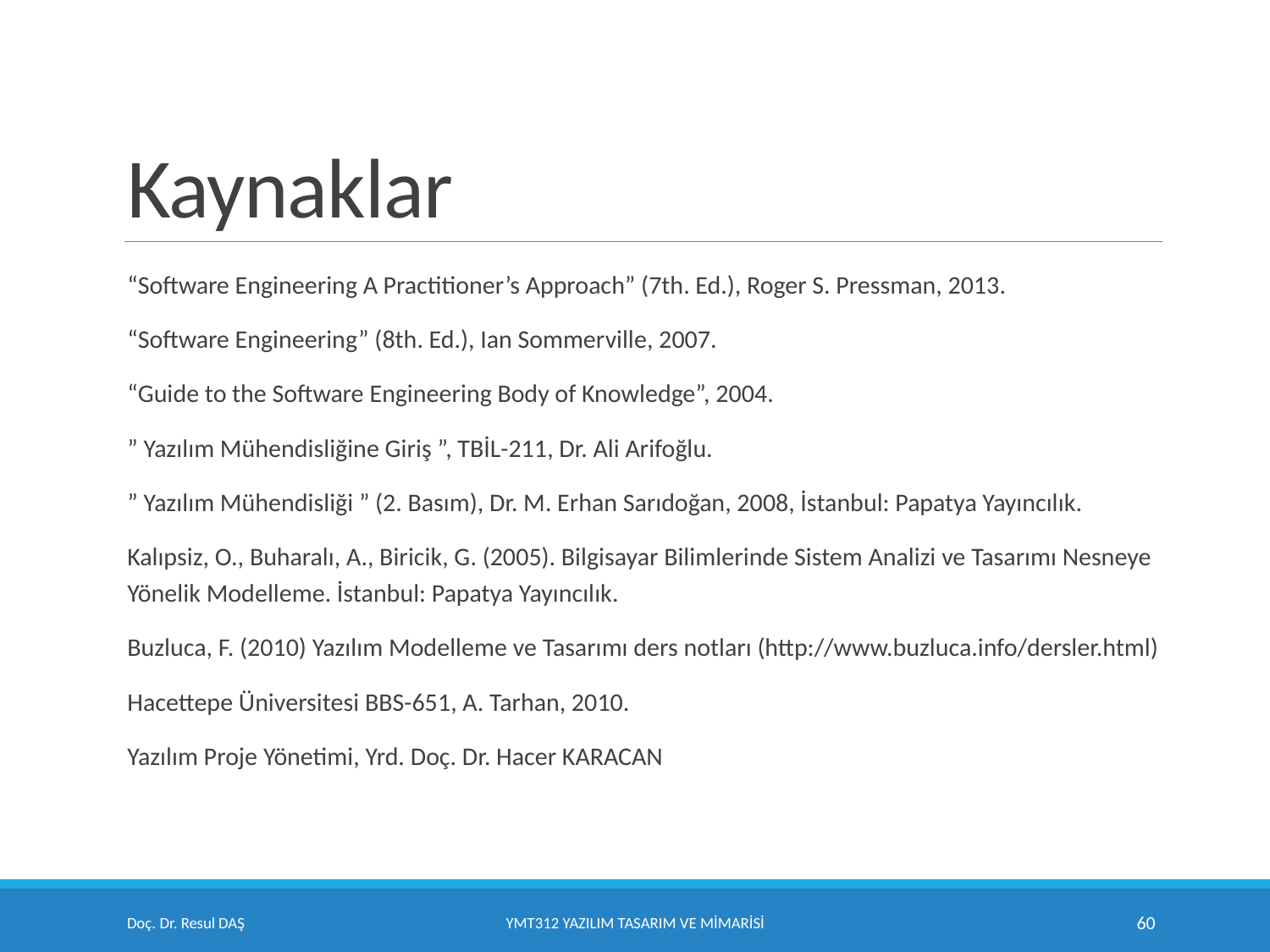

# Kaynaklar
“Software Engineering A Practitioner’s Approach” (7th. Ed.), Roger S. Pressman, 2013.
“Software Engineering” (8th. Ed.), Ian Sommerville, 2007.
“Guide to the Software Engineering Body of Knowledge”, 2004.
” Yazılım Mühendisliğine Giriş ”, TBİL-211, Dr. Ali Arifoğlu.
” Yazılım Mühendisliği ” (2. Basım), Dr. M. Erhan Sarıdoğan, 2008, İstanbul: Papatya Yayıncılık.
Kalıpsiz, O., Buharalı, A., Biricik, G. (2005). Bilgisayar Bilimlerinde Sistem Analizi ve Tasarımı Nesneye Yönelik Modelleme. İstanbul: Papatya Yayıncılık.
Buzluca, F. (2010) Yazılım Modelleme ve Tasarımı ders notları (http://www.buzluca.info/dersler.html)
Hacettepe Üniversitesi BBS-651, A. Tarhan, 2010.
Yazılım Proje Yönetimi, Yrd. Doç. Dr. Hacer KARACAN
Doç. Dr. Resul DAŞ
YMT312 Yazılım Tasarım ve Mimarisi
60